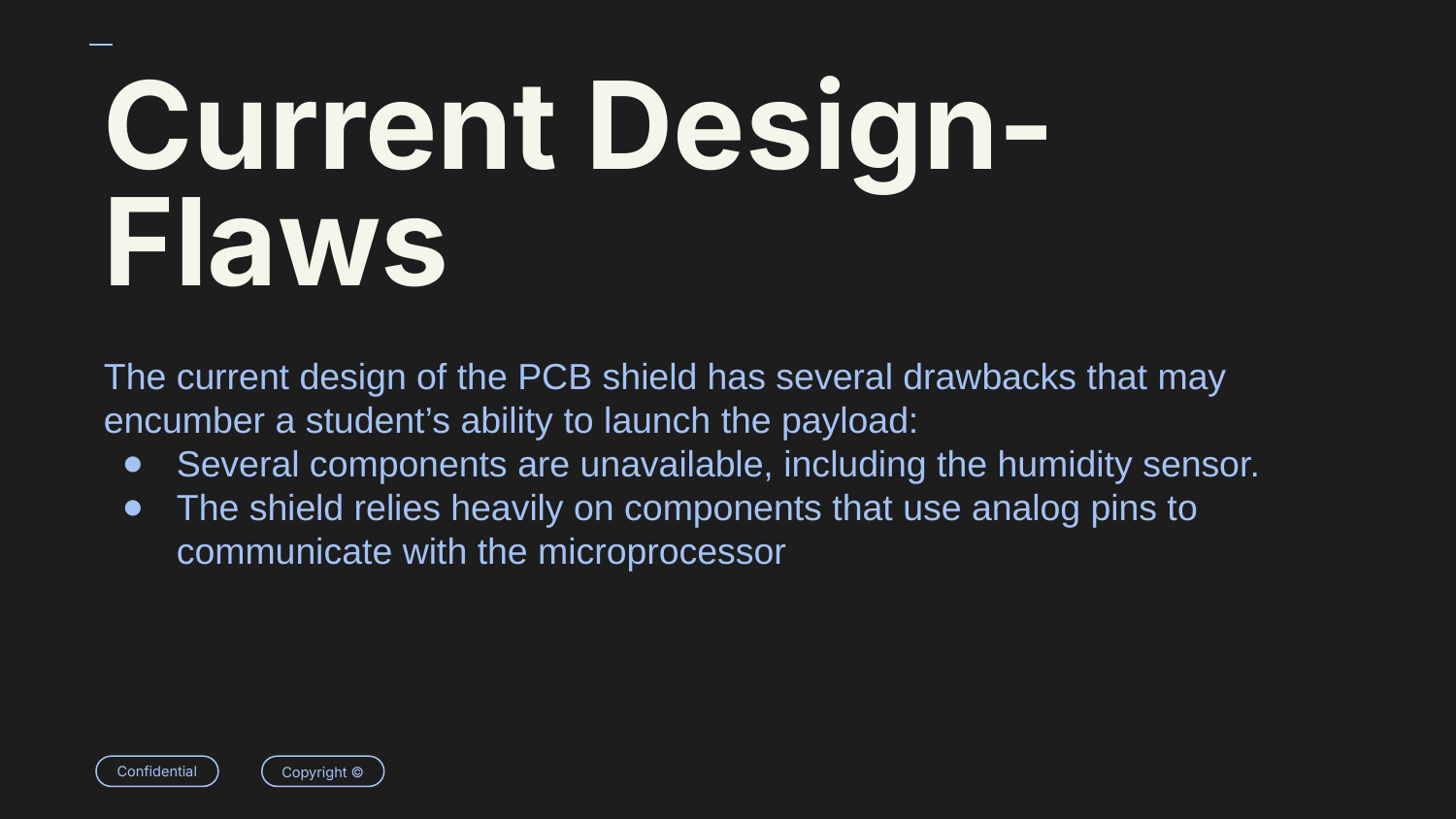

# Current Design- Flaws
The current design of the PCB shield has several drawbacks that may encumber a student’s ability to launch the payload:
Several components are unavailable, including the humidity sensor.
The shield relies heavily on components that use analog pins to communicate with the microprocessor